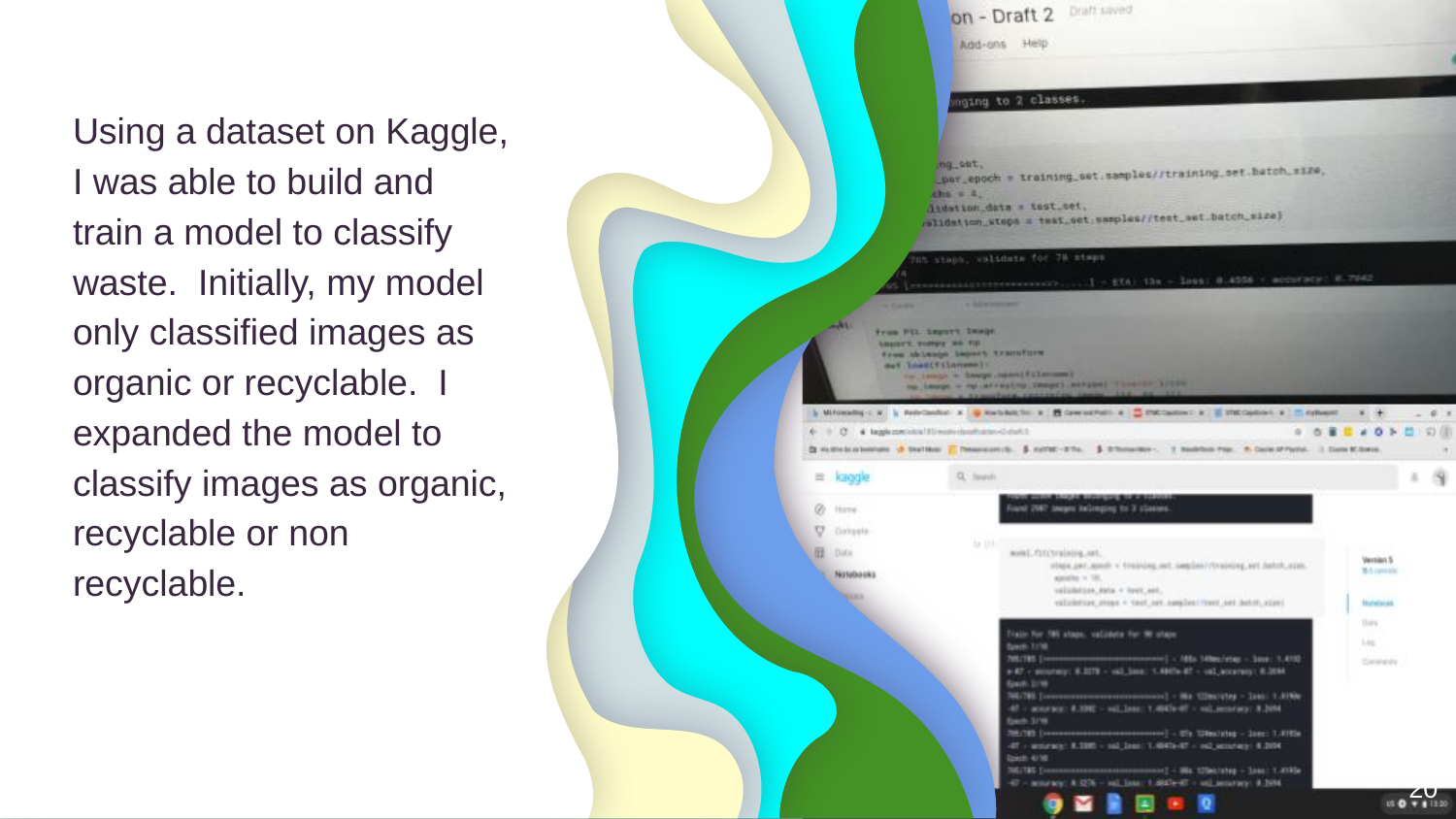

Using a dataset on Kaggle, I was able to build and train a model to classify waste.  Initially, my model only classified images as organic or recyclable.  I expanded the model to classify images as organic, recyclable or non recyclable.

20